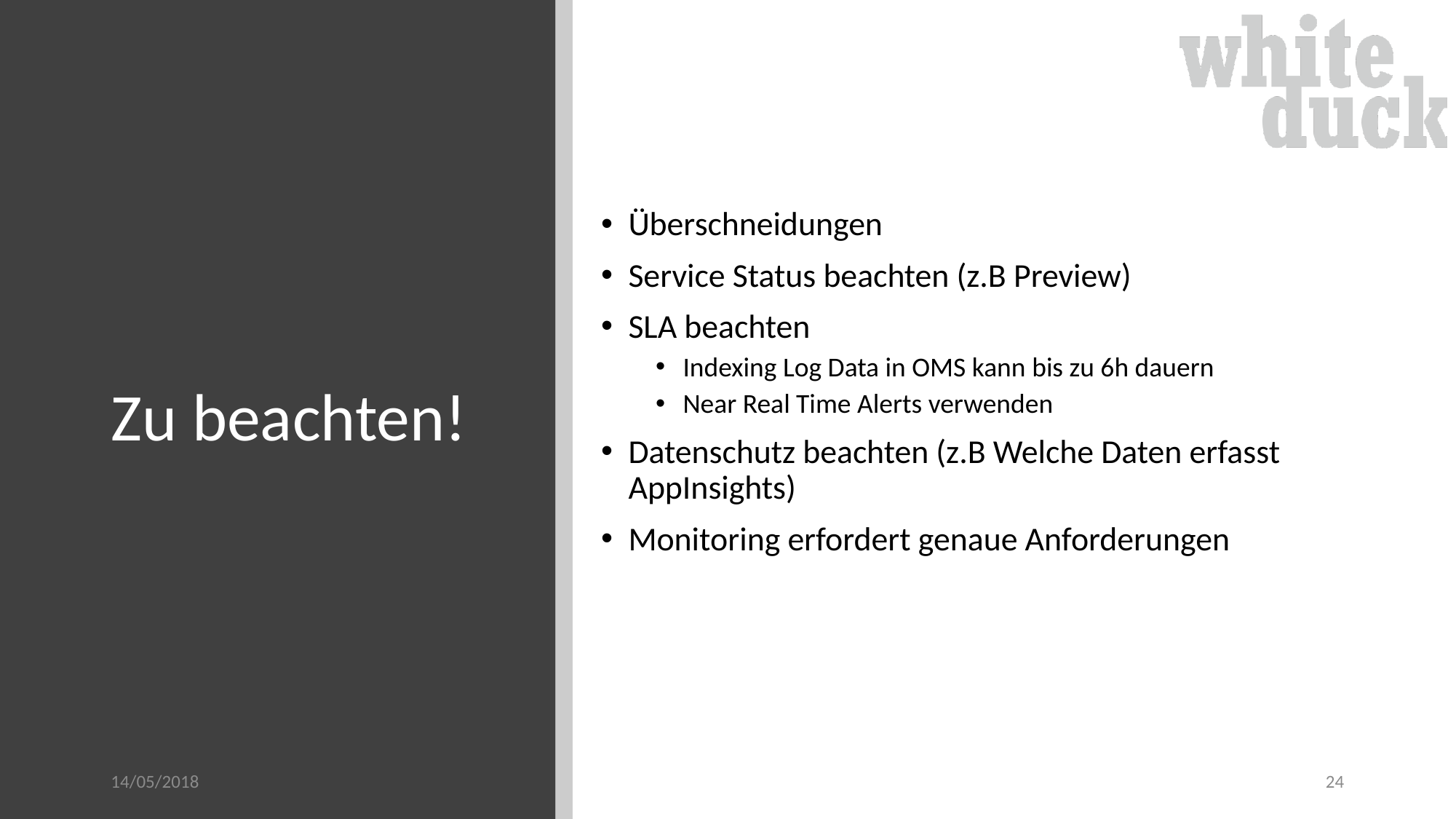

# Zu beachten!

Überschneidungen
Service Status beachten (z.B Preview)
SLA beachten
Indexing Log Data in OMS kann bis zu 6h dauern
Near Real Time Alerts verwenden
Datenschutz beachten (z.B Welche Daten erfasst AppInsights)
Monitoring erfordert genaue Anforderungen

14/05/2018
24